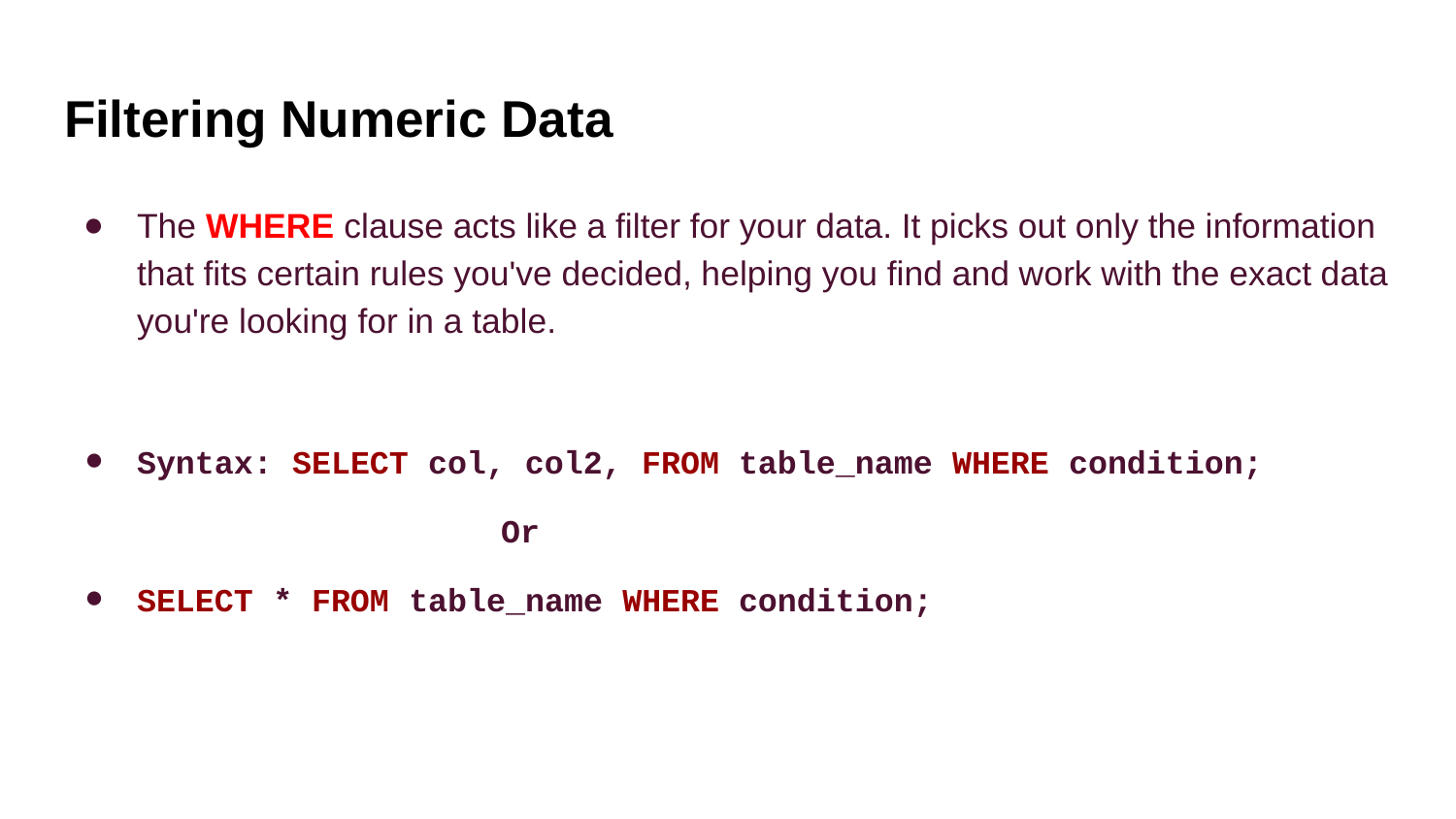

# Filtering Numeric Data
The WHERE clause acts like a filter for your data. It picks out only the information that fits certain rules you've decided, helping you find and work with the exact data you're looking for in a table.

Syntax: SELECT col, col2, FROM table_name WHERE condition;
			Or
SELECT * FROM table_name WHERE condition;